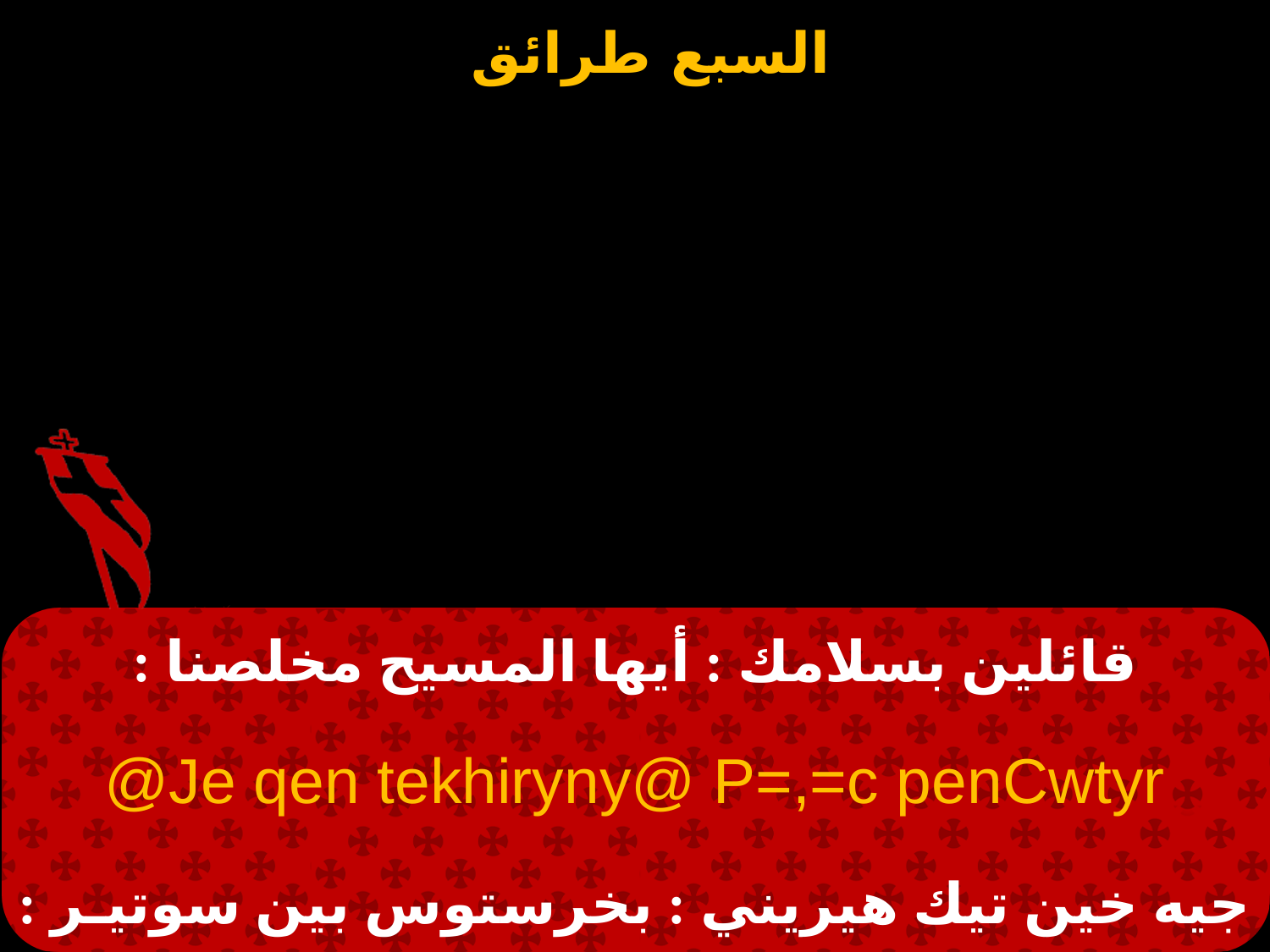

# قائلين بسلامك : أيها المسيح مخلصنا :
Je qen tekhiryny@ P=,=c penCwtyr@
جيه خين تيك هيريني : بخرستوس بين سوتيـر :